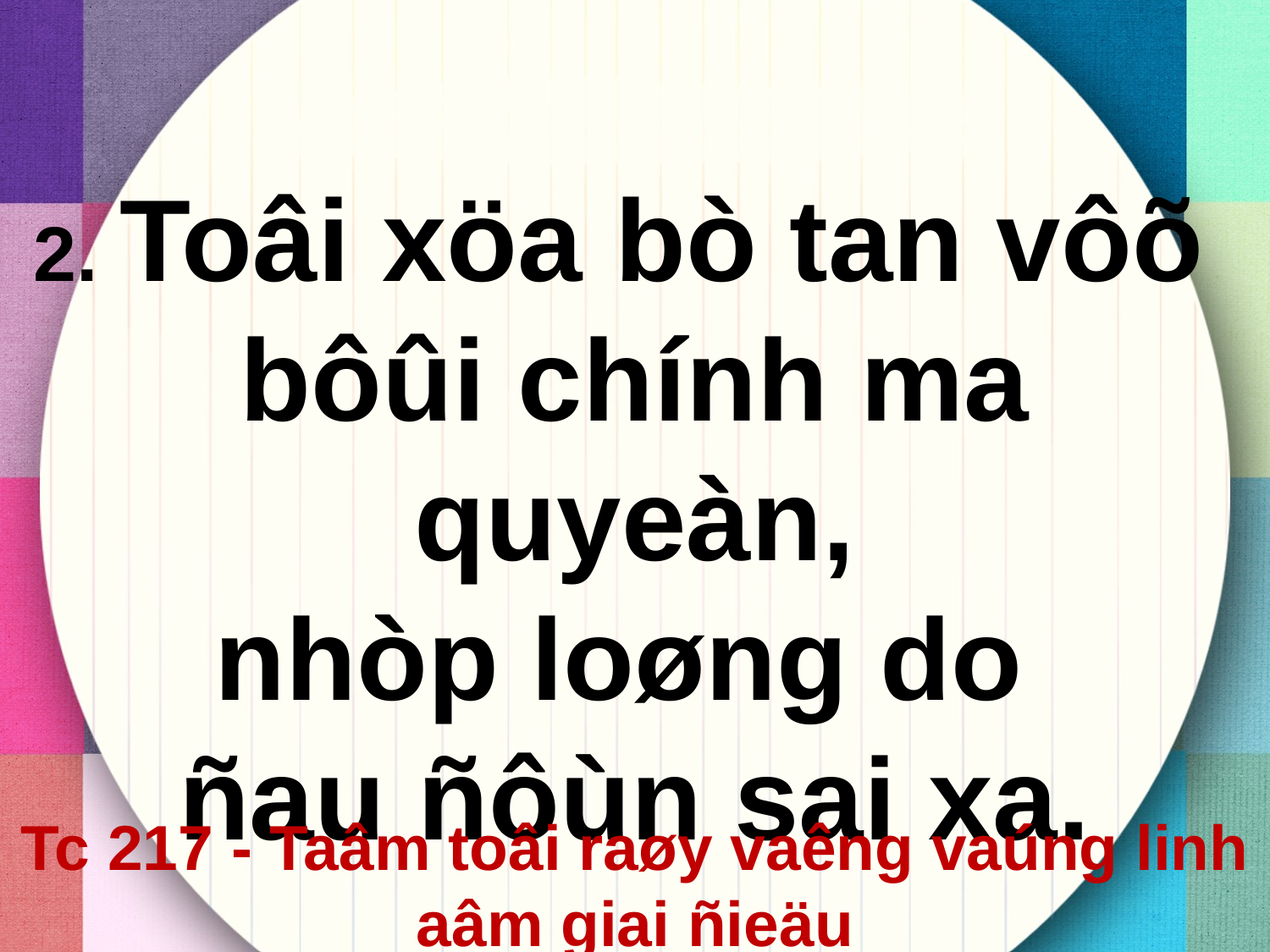

2. Toâi xöa bò tan vôõ
bôûi chính ma quyeàn,
nhòp loøng do
ñau ñôùn sai xa.
Tc 217 - Taâm toâi raøy vaêng vaúng linh aâm giai ñieäu